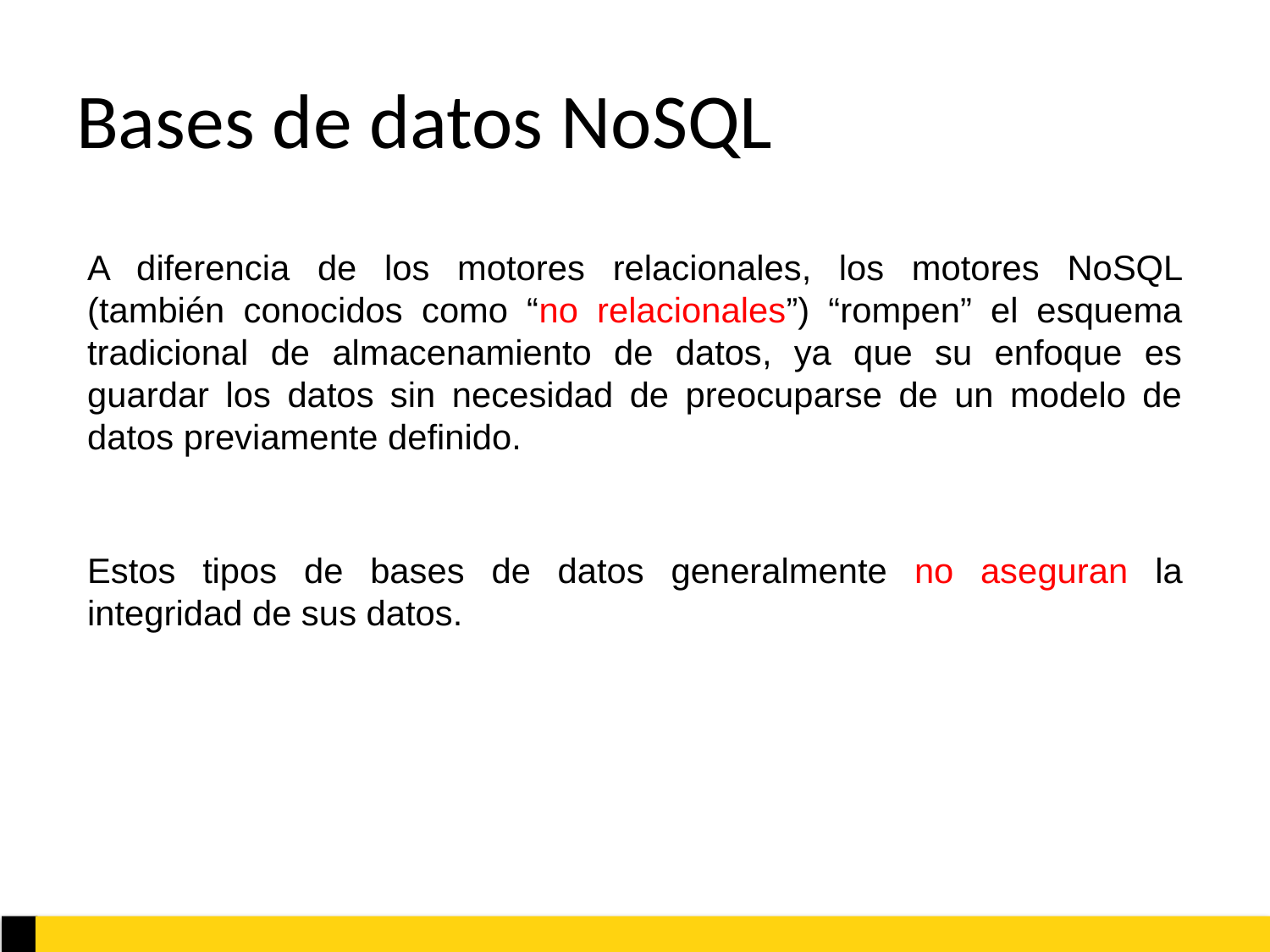

# Bases de datos NoSQL
A diferencia de los motores relacionales, los motores NoSQL (también conocidos como “no relacionales”) “rompen” el esquema tradicional de almacenamiento de datos, ya que su enfoque es guardar los datos sin necesidad de preocuparse de un modelo de datos previamente definido.

Estos tipos de bases de datos generalmente no aseguran la integridad de sus datos.